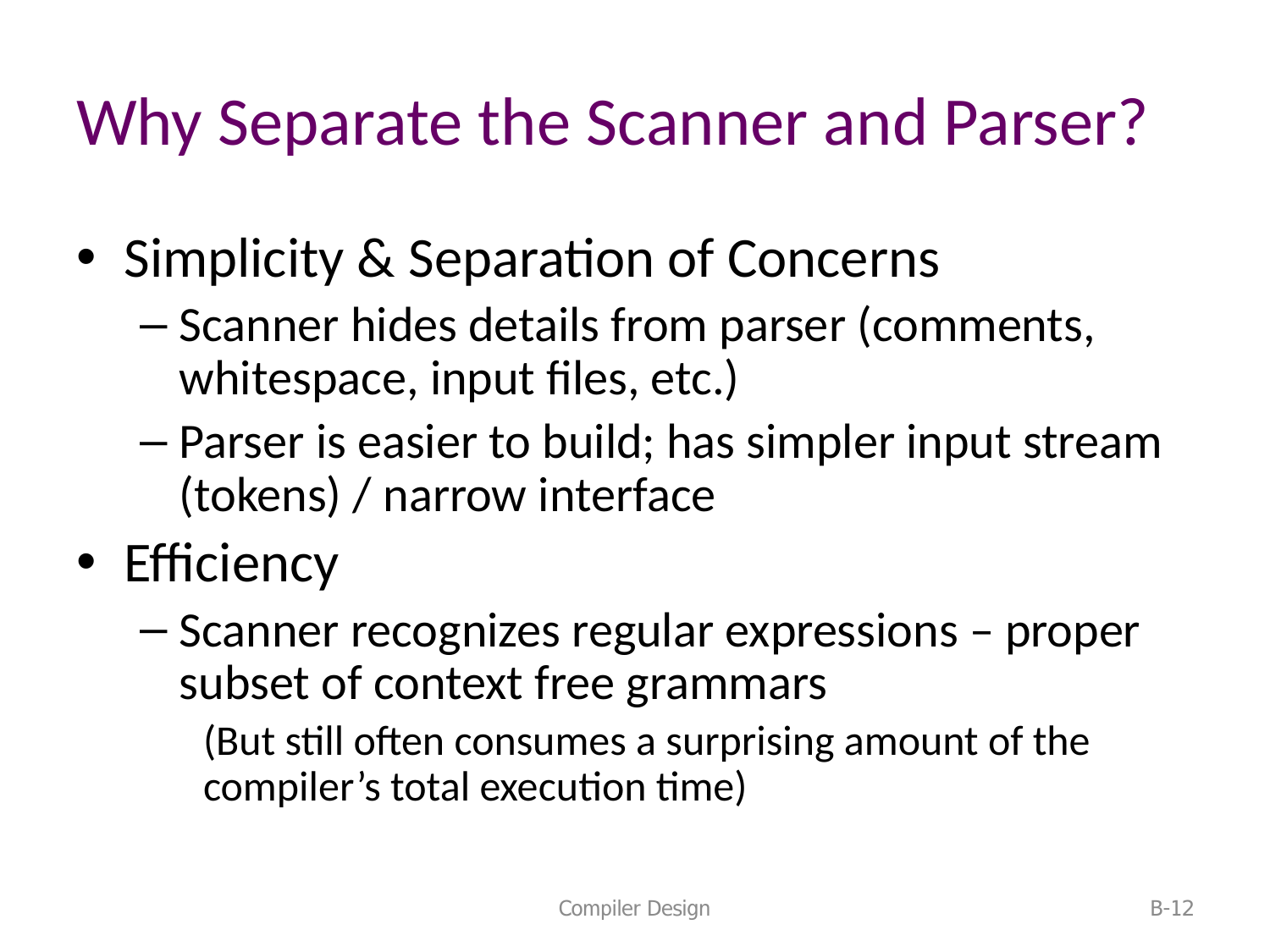

# Why Separate the Scanner and Parser?
Simplicity & Separation of Concerns
Scanner hides details from parser (comments, whitespace, input files, etc.)
Parser is easier to build; has simpler input stream (tokens) / narrow interface
Efficiency
Scanner recognizes regular expressions – proper subset of context free grammars
(But still often consumes a surprising amount of the compiler’s total execution time)
Compiler Design
B-12